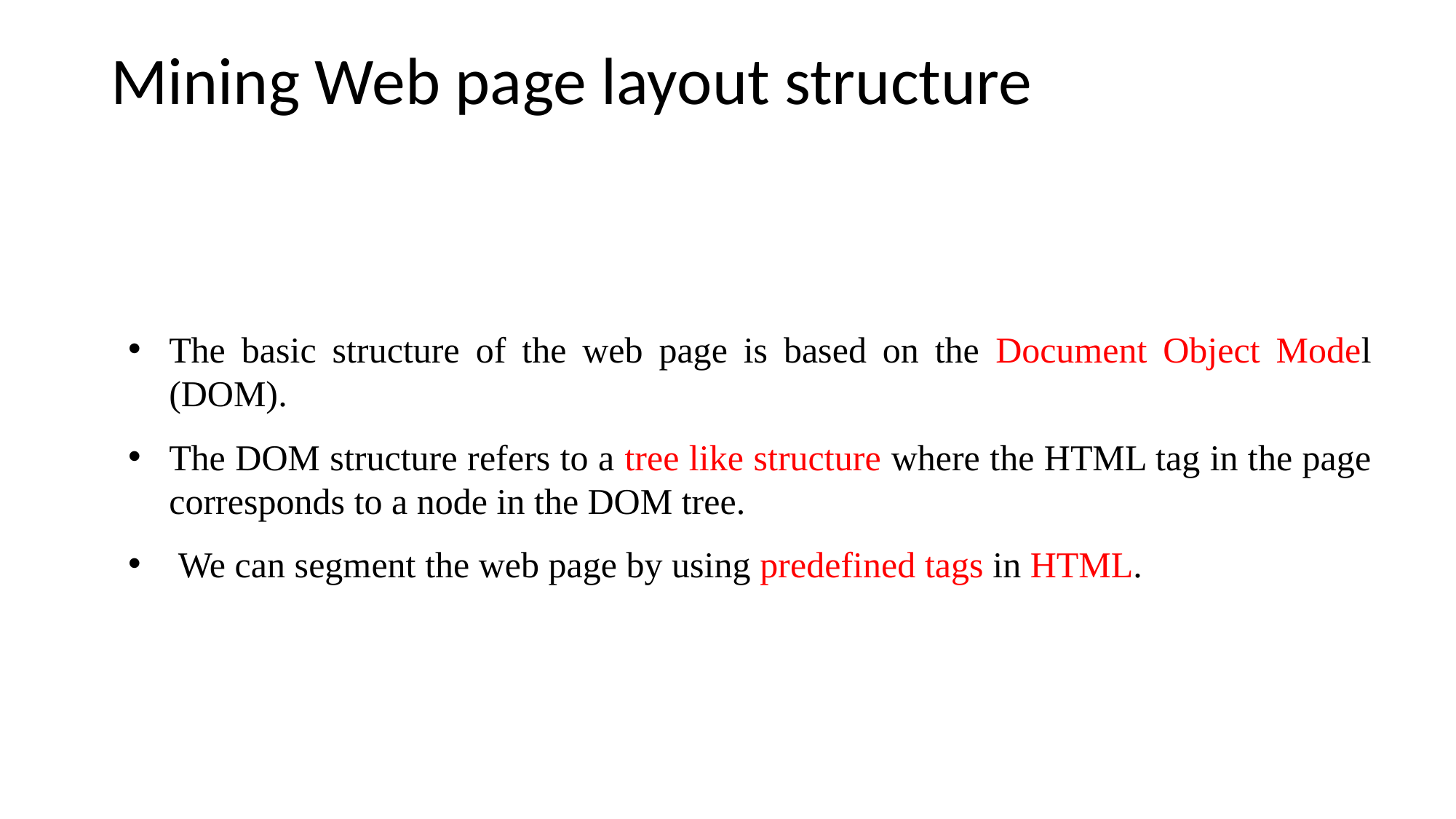

# Mining Web page layout structure
The basic structure of the web page is based on the Document Object Model (DOM).
The DOM structure refers to a tree like structure where the HTML tag in the page corresponds to a node in the DOM tree.
 We can segment the web page by using predefined tags in HTML.